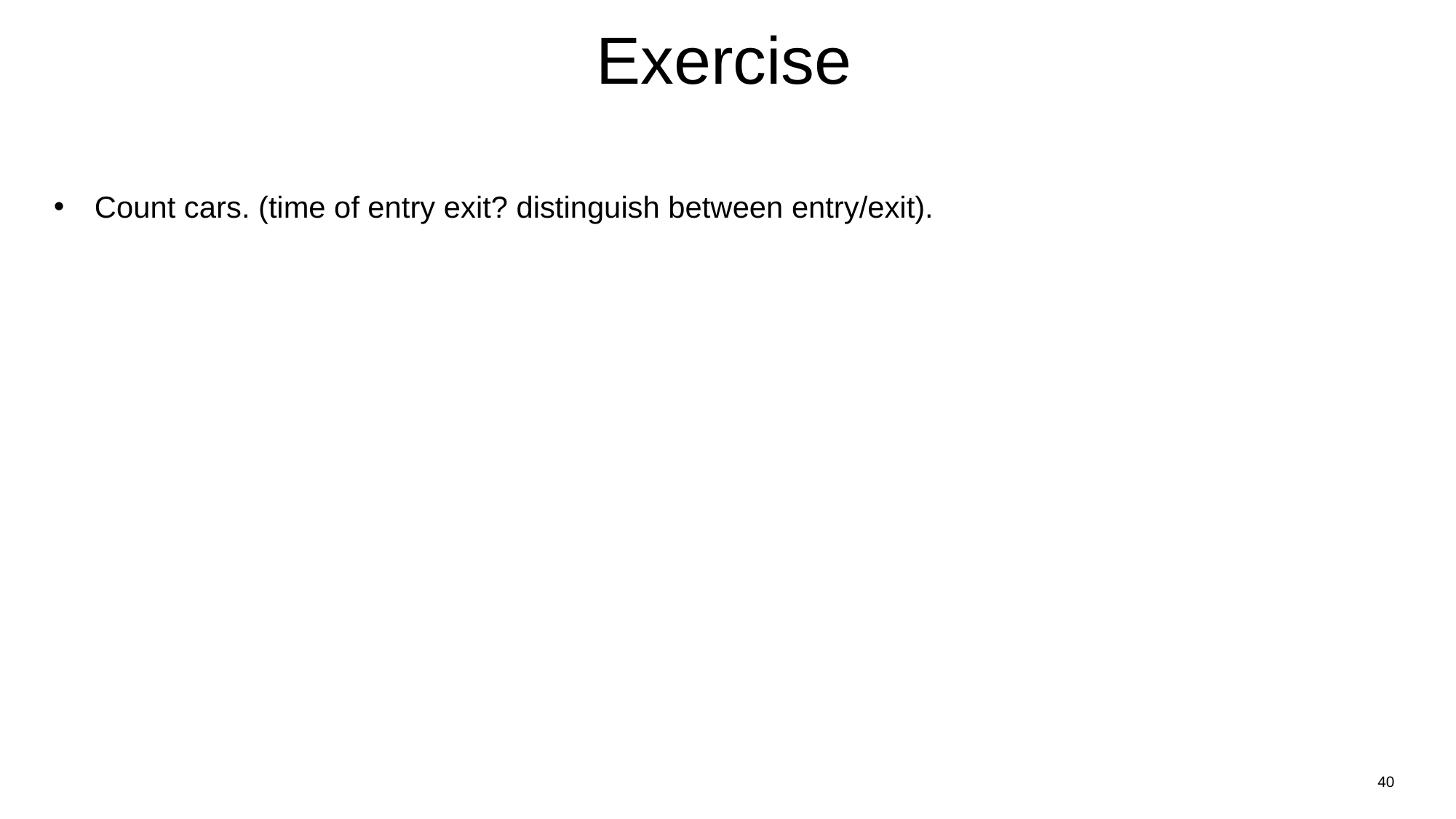

# Exercise
Count cars. (time of entry exit? distinguish between entry/exit).
40